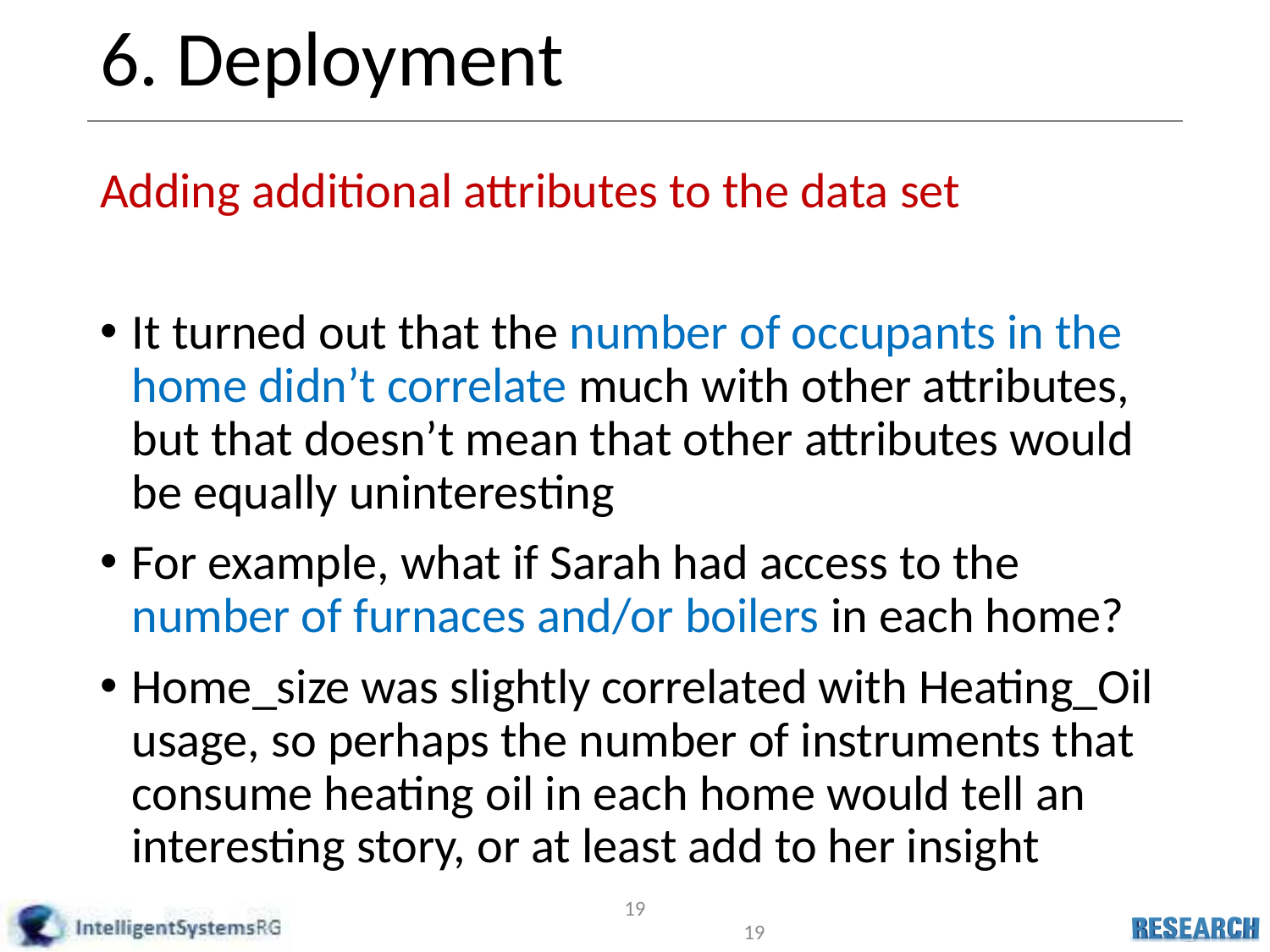

# 6. Deployment
Adding additional attributes to the data set

It turned out that the number of occupants in the home didn’t correlate much with other attributes, but that doesn’t mean that other attributes would be equally uninteresting
For example, what if Sarah had access to the number of furnaces and/or boilers in each home?
Home_size was slightly correlated with Heating_Oil usage, so perhaps the number of instruments that consume heating oil in each home would tell an interesting story, or at least add to her insight
19